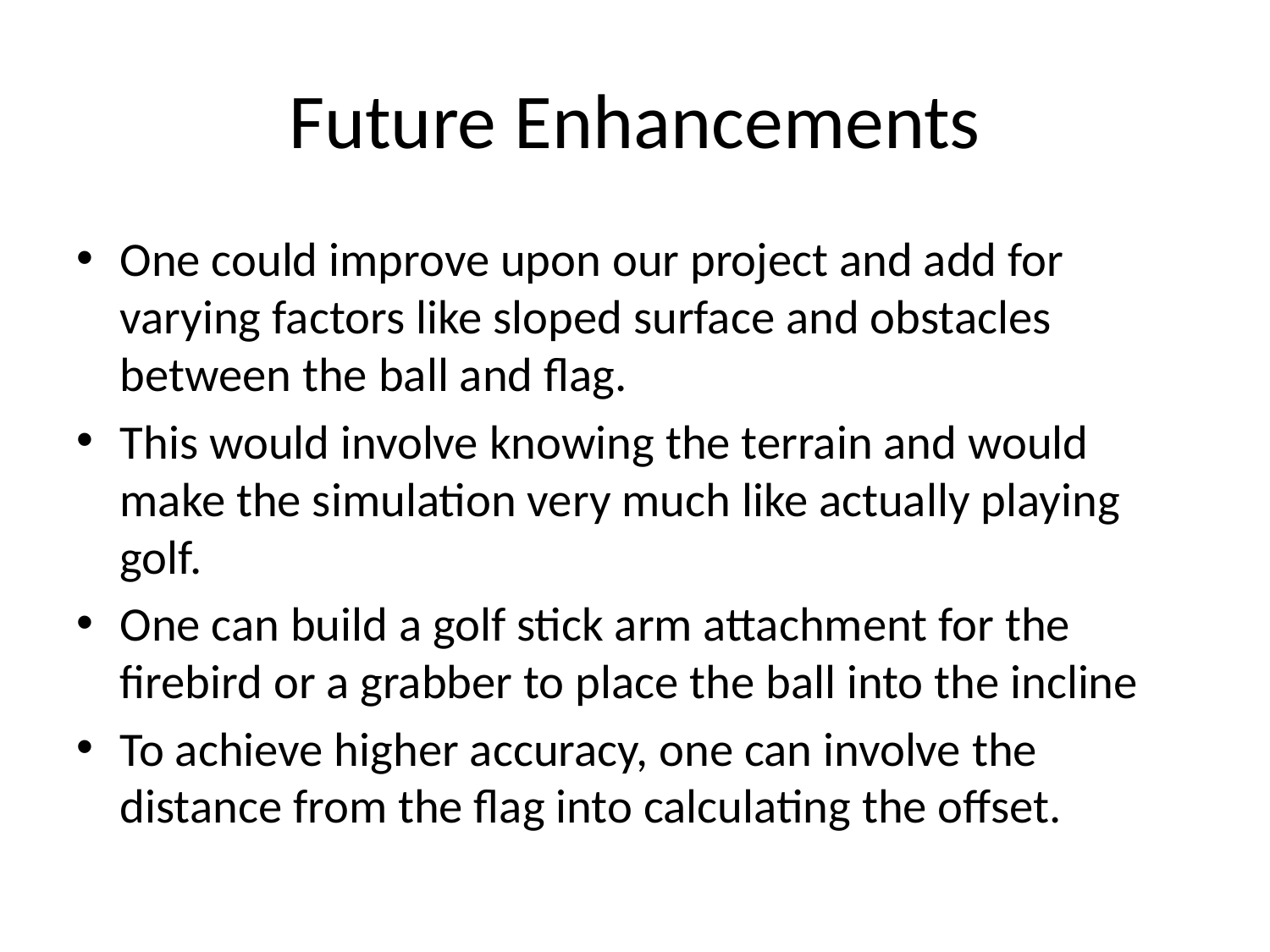

# Future Enhancements
One could improve upon our project and add for varying factors like sloped surface and obstacles between the ball and flag.
This would involve knowing the terrain and would make the simulation very much like actually playing golf.
One can build a golf stick arm attachment for the firebird or a grabber to place the ball into the incline
To achieve higher accuracy, one can involve the distance from the flag into calculating the offset.